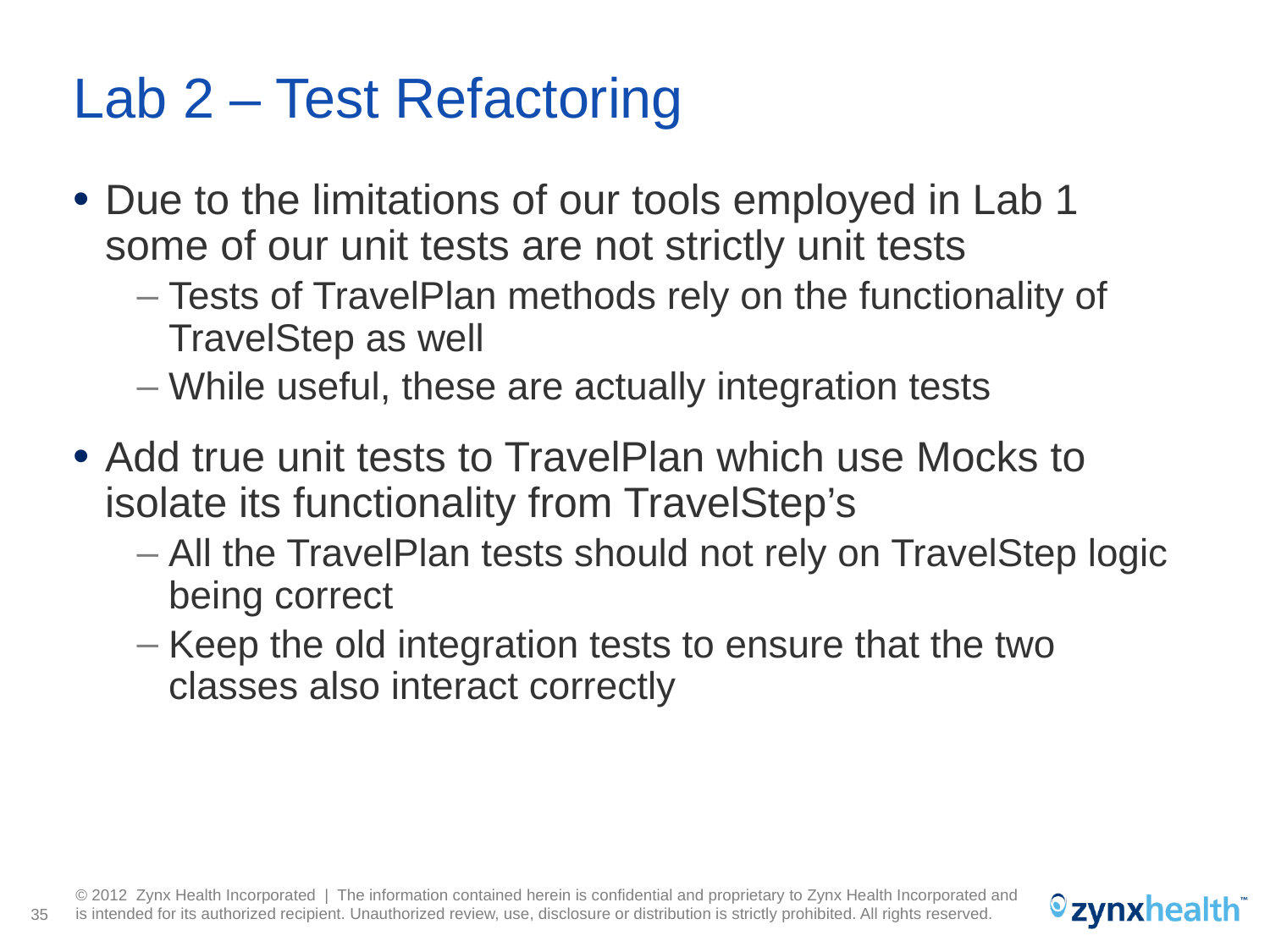

# Lab 2 – Test Refactoring
Due to the limitations of our tools employed in Lab 1 some of our unit tests are not strictly unit tests
Tests of TravelPlan methods rely on the functionality of TravelStep as well
While useful, these are actually integration tests
Add true unit tests to TravelPlan which use Mocks to isolate its functionality from TravelStep’s
All the TravelPlan tests should not rely on TravelStep logic being correct
Keep the old integration tests to ensure that the two classes also interact correctly